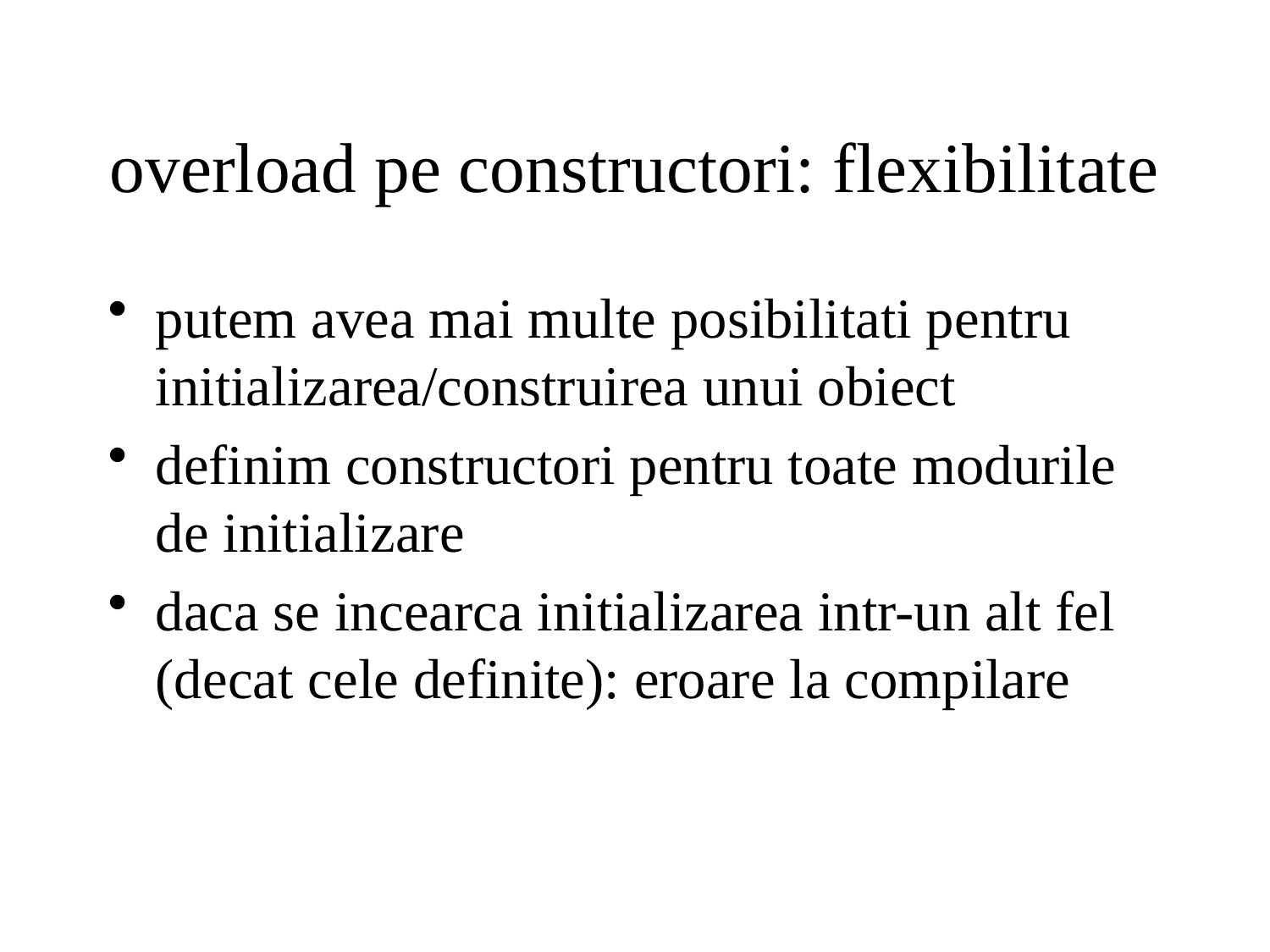

# overload pe constructori: flexibilitate
putem avea mai multe posibilitati pentru initializarea/construirea unui obiect
definim constructori pentru toate modurile de initializare
daca se incearca initializarea intr-un alt fel (decat cele definite): eroare la compilare